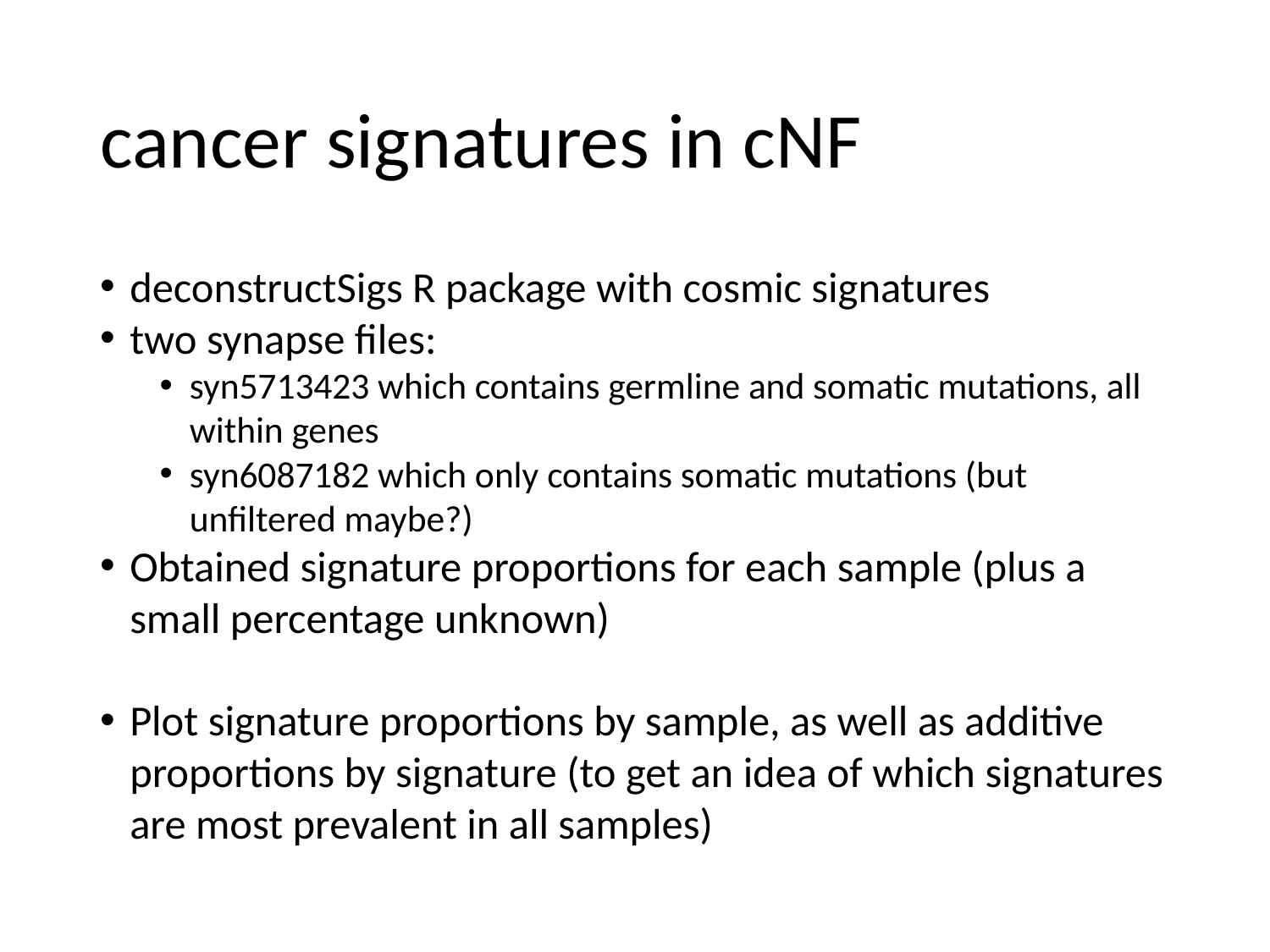

# cancer signatures in cNF
deconstructSigs R package with cosmic signatures
two synapse files:
syn5713423 which contains germline and somatic mutations, all within genes
syn6087182 which only contains somatic mutations (but unfiltered maybe?)
Obtained signature proportions for each sample (plus a small percentage unknown)

Plot signature proportions by sample, as well as additive proportions by signature (to get an idea of which signatures are most prevalent in all samples)